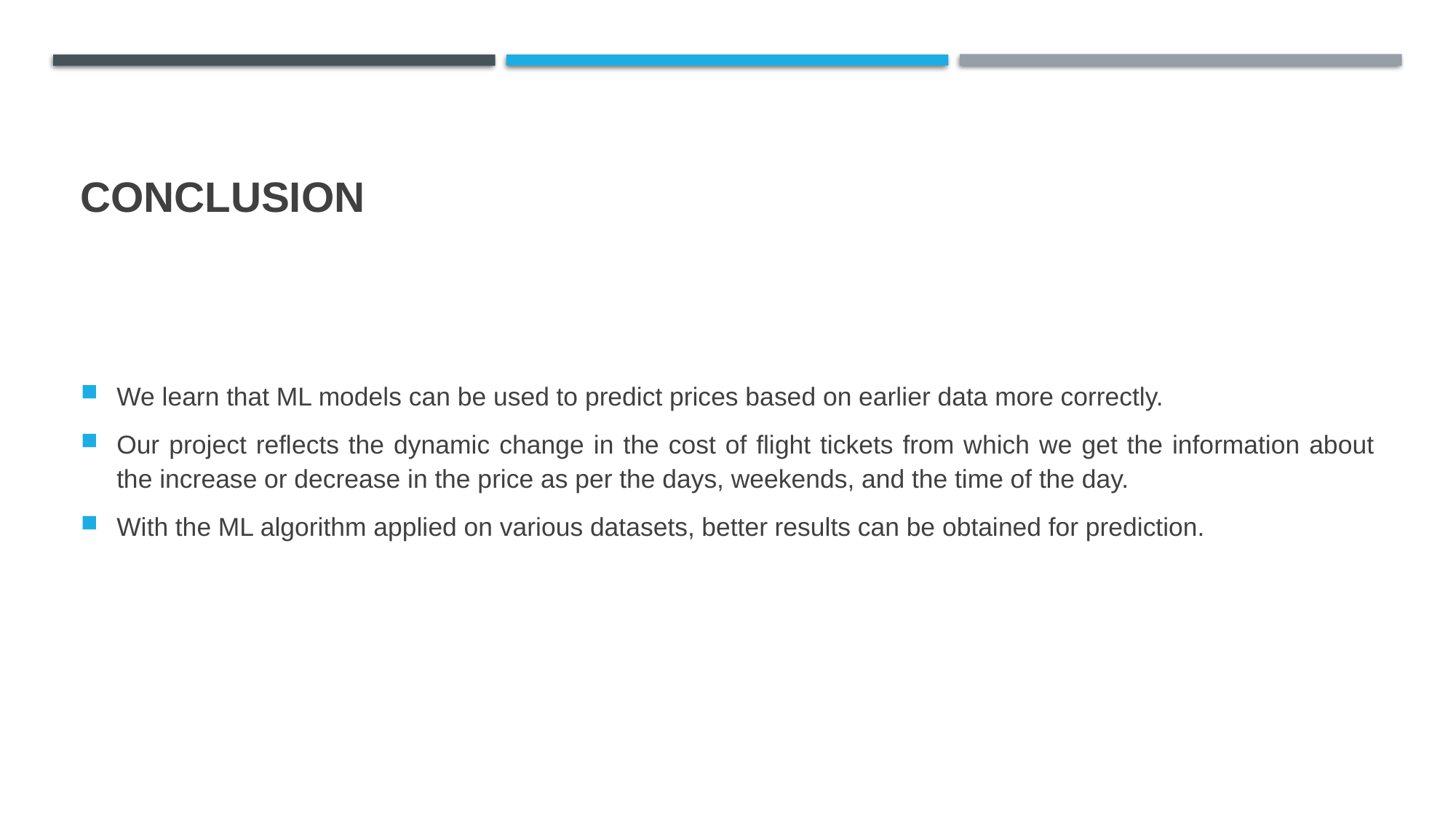

# conclusion
We learn that ML models can be used to predict prices based on earlier data more correctly.
Our project reflects the dynamic change in the cost of flight tickets from which we get the information about the increase or decrease in the price as per the days, weekends, and the time of the day.
With the ML algorithm applied on various datasets, better results can be obtained for prediction.